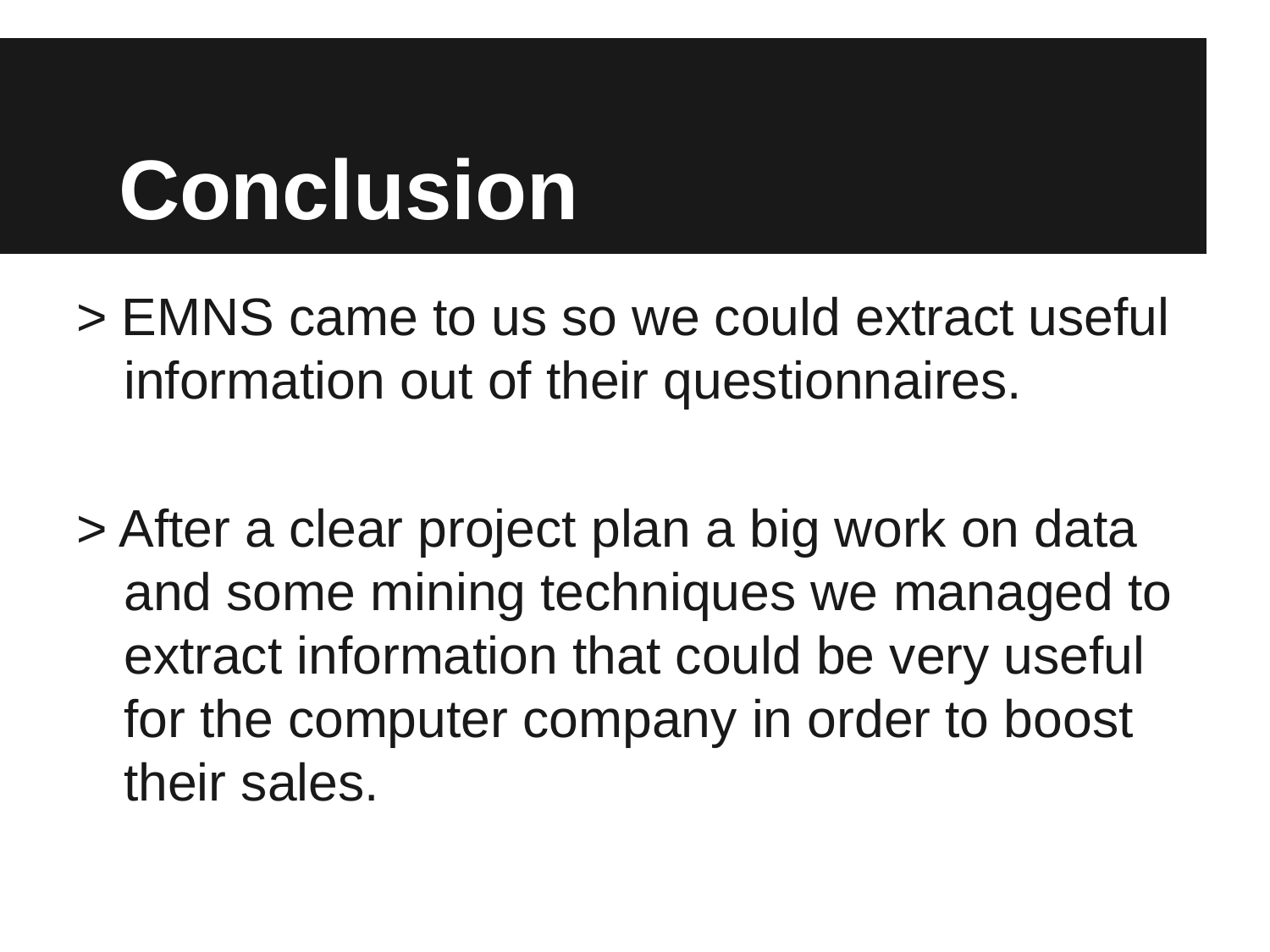

# Conclusion
> EMNS came to us so we could extract useful information out of their questionnaires.

> After a clear project plan a big work on data and some mining techniques we managed to extract information that could be very useful for the computer company in order to boost their sales.